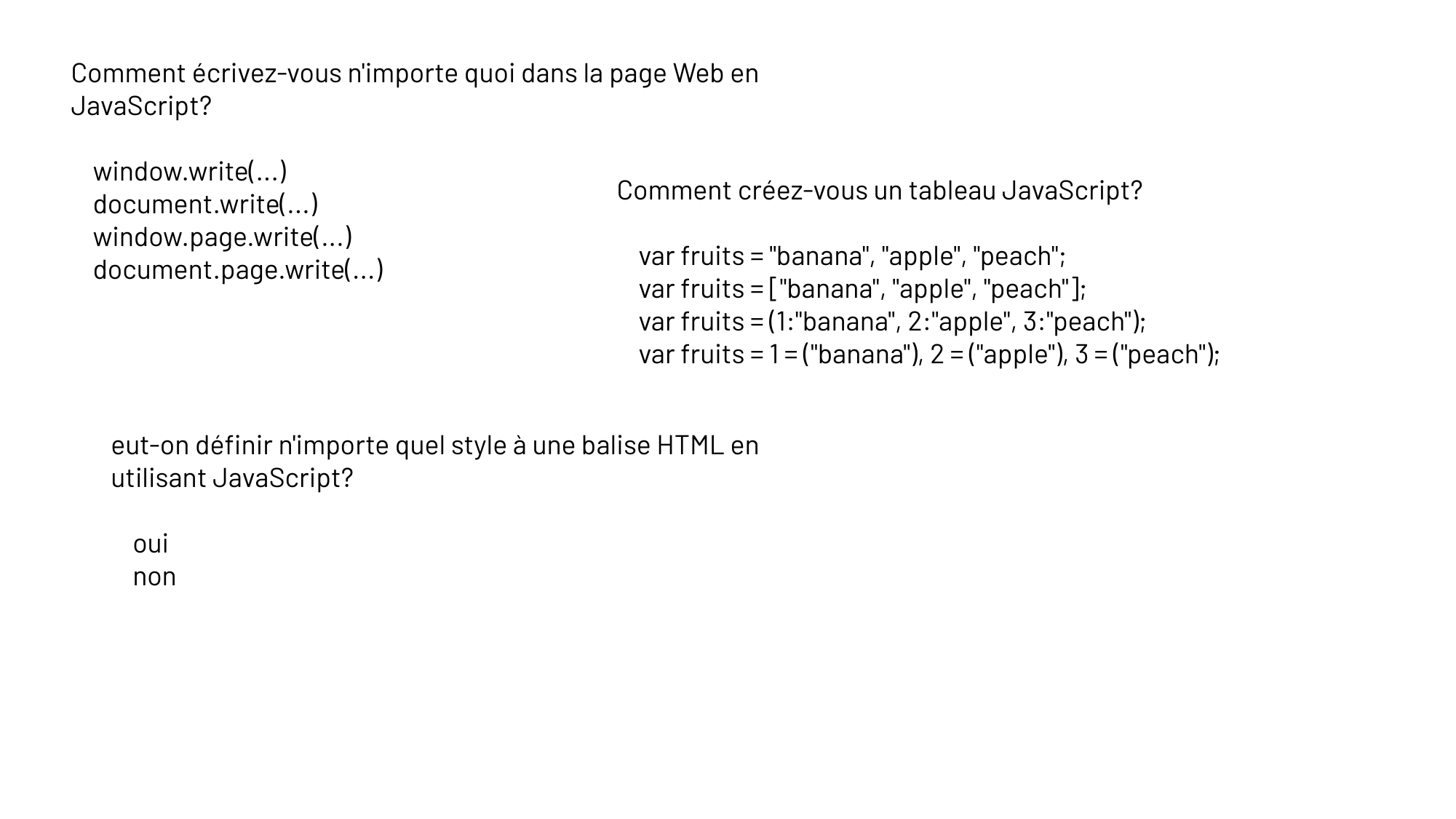

Comment écrivez-vous n'importe quoi dans la page Web en JavaScript?

    window.write(...)
    document.write(...)
    window.page.write(...)
    document.page.write(...)

Comment créez-vous un tableau JavaScript?

    var fruits = "banana", "apple", "peach";
    var fruits = ["banana", "apple", "peach"];
    var fruits = (1:"banana", 2:"apple", 3:"peach");
    var fruits = 1 = ("banana"), 2 = ("apple"), 3 = ("peach");

eut-on définir n'importe quel style à une balise HTML en utilisant JavaScript?

    oui
    non